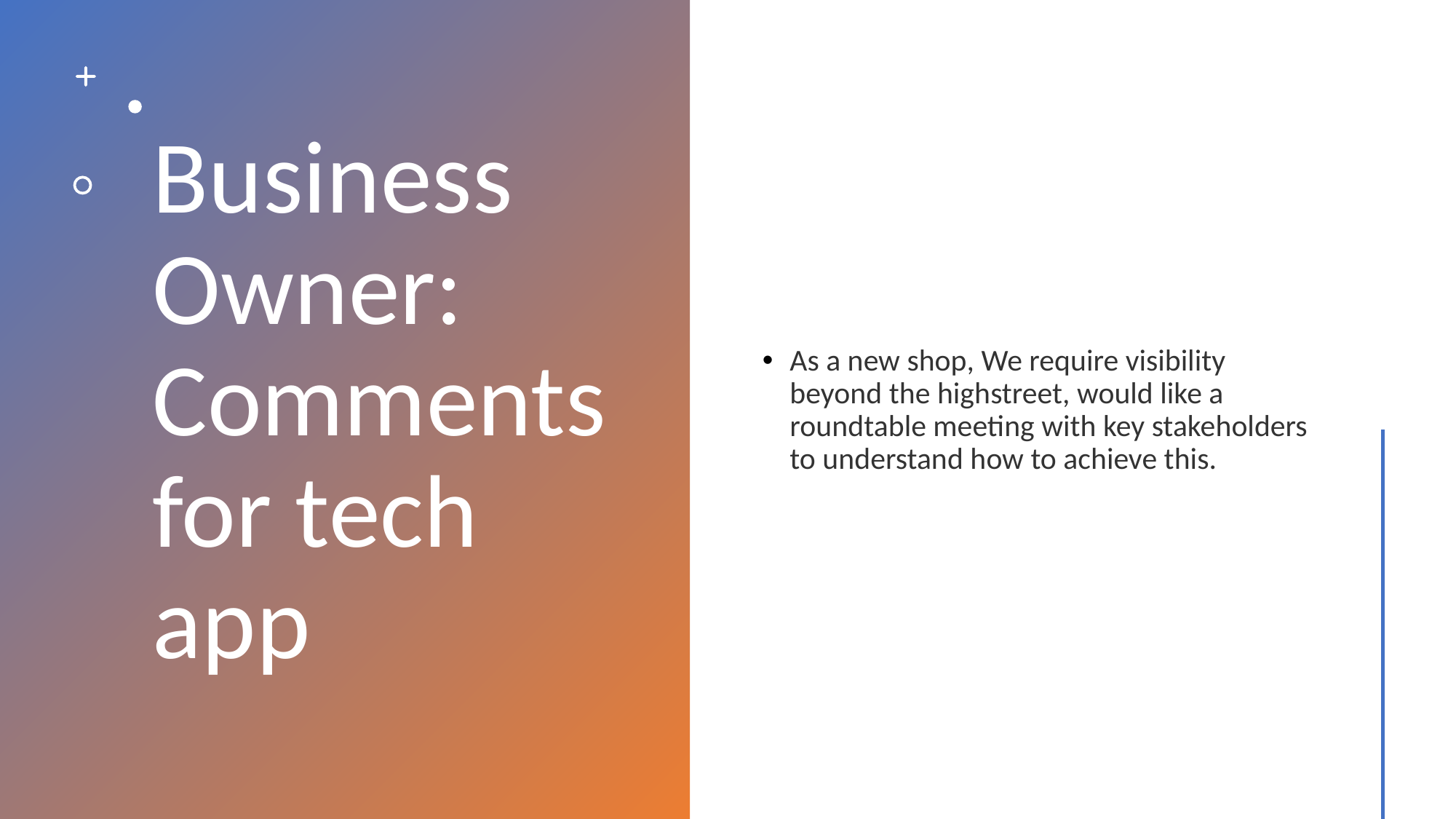

# Business Owner: Comments for tech app
As a new shop, We require visibility beyond the highstreet, would like a roundtable meeting with key stakeholders to understand how to achieve this.